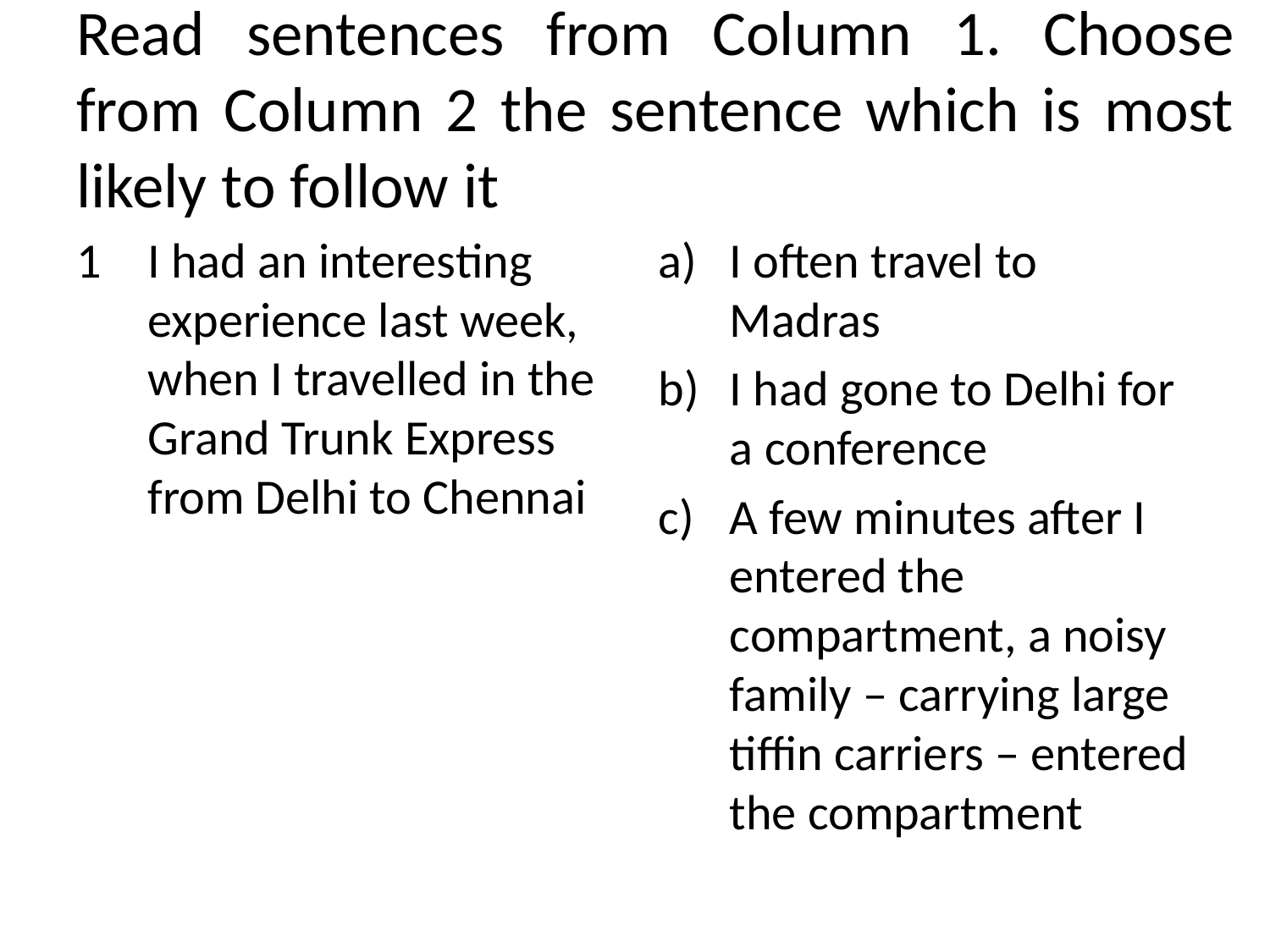

# Read sentences from Column 1. Choose from Column 2 the sentence which is most likely to follow it
I had an interesting experience last week, when I travelled in the Grand Trunk Express from Delhi to Chennai
I often travel to Madras
I had gone to Delhi for a conference
A few minutes after I entered the compartment, a noisy family – carrying large tiffin carriers – entered the compartment